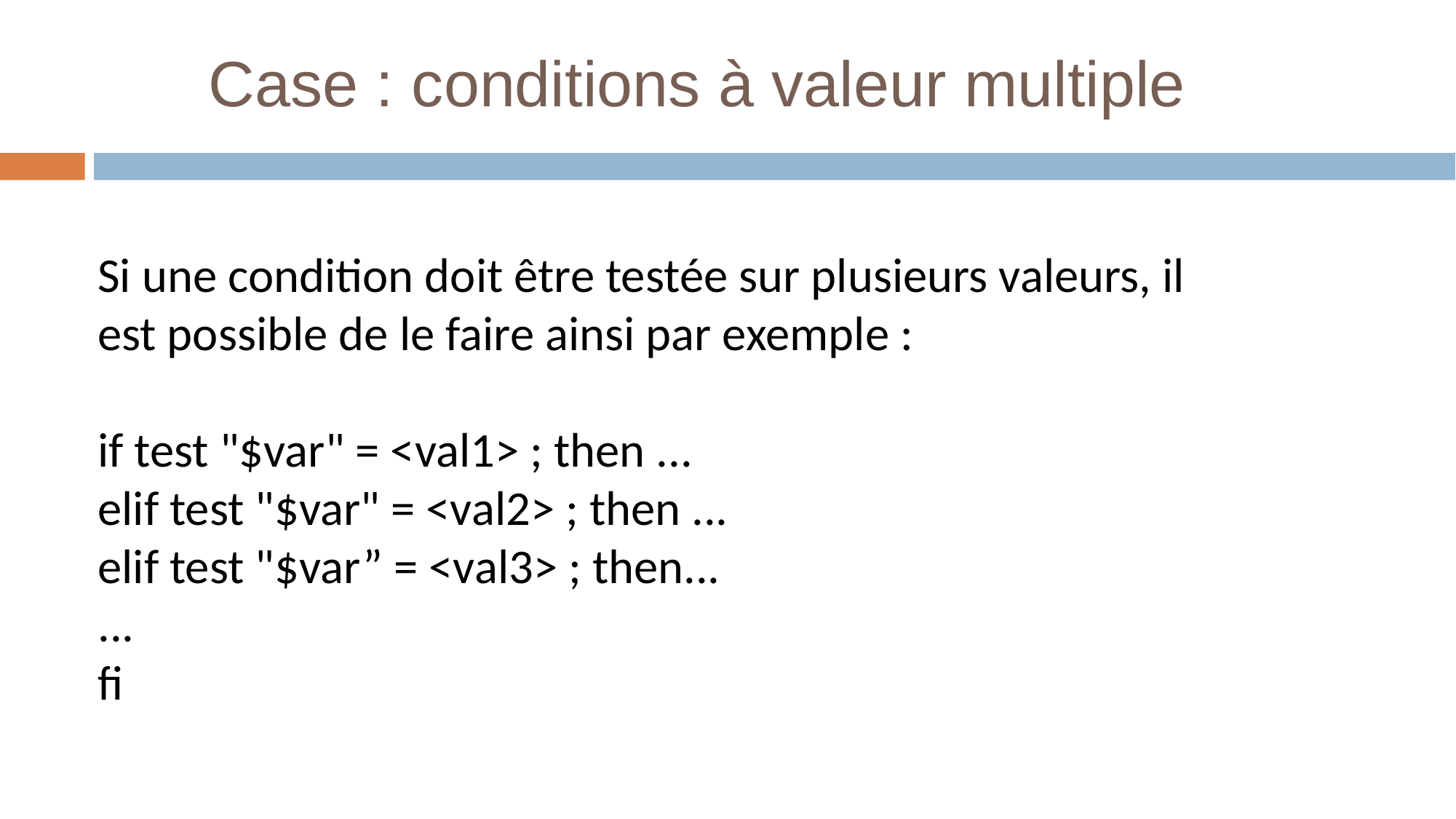

# Case : conditions à valeur multiple
Si une condition doit être testée sur plusieurs valeurs, il
est possible de le faire ainsi par exemple :

if test "$var" = <val1> ; then ...
elif test "$var" = <val2> ; then ...
elif test "$var” = <val3> ; then...
...
fi